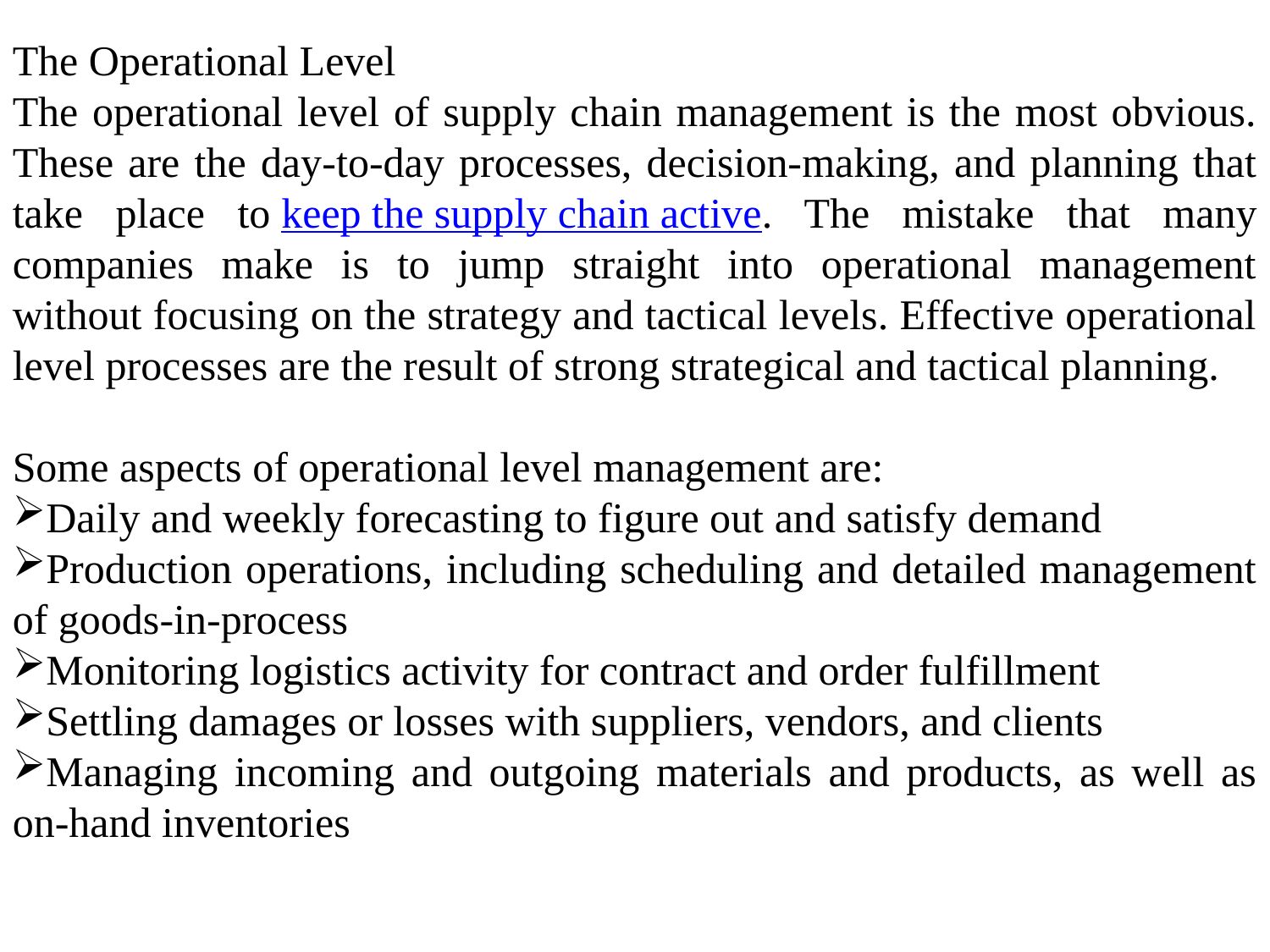

The Operational Level
The operational level of supply chain management is the most obvious. These are the day-to-day processes, decision-making, and planning that take place to keep the supply chain active. The mistake that many companies make is to jump straight into operational management without focusing on the strategy and tactical levels. Effective operational level processes are the result of strong strategical and tactical planning.

Some aspects of operational level management are:
Daily and weekly forecasting to figure out and satisfy demand
Production operations, including scheduling and detailed management of goods-in-process
Monitoring logistics activity for contract and order fulfillment
Settling damages or losses with suppliers, vendors, and clients
Managing incoming and outgoing materials and products, as well as on-hand inventories